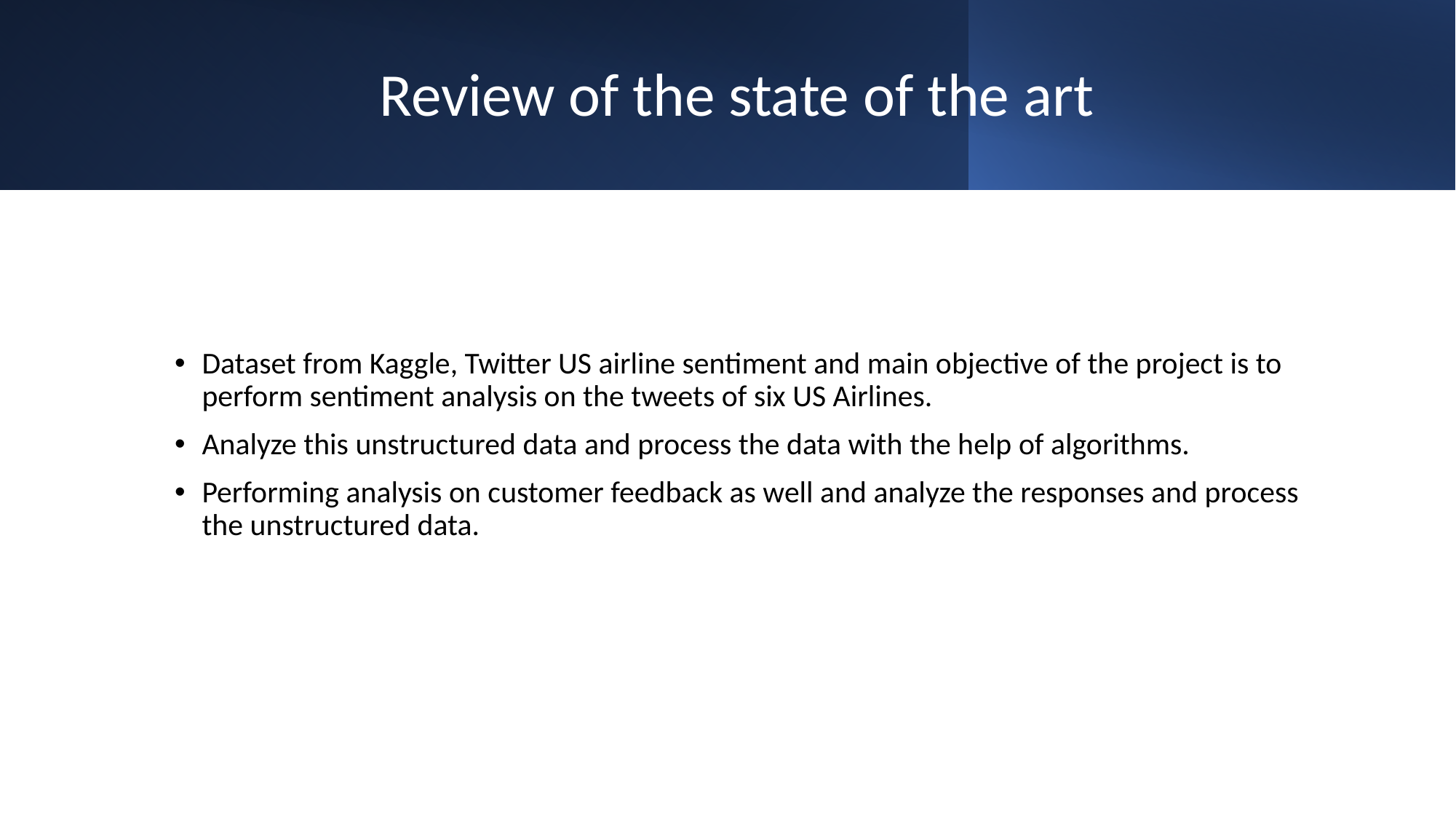

# Review of the state of the art
Dataset from Kaggle, Twitter US airline sentiment and main objective of the project is to perform sentiment analysis on the tweets of six US Airlines.
Analyze this unstructured data and process the data with the help of algorithms.
Performing analysis on customer feedback as well and analyze the responses and process the unstructured data.